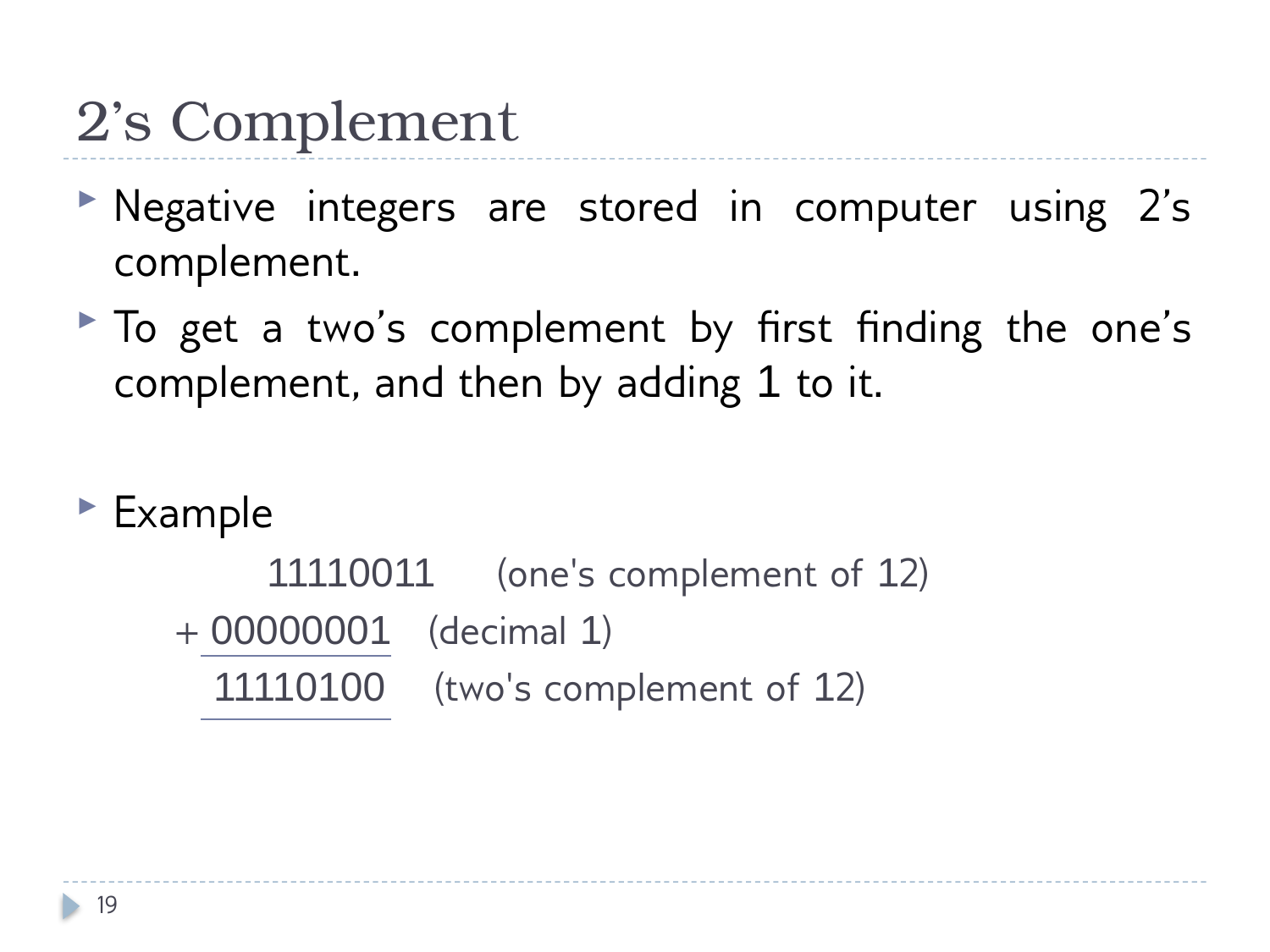

# 2’s Complement
Negative integers are stored in computer using 2’s complement.
To get a two’s complement by first finding the one’s complement, and then by adding 1 to it.

Example
	11110011     (one's complement of 12)
   + 00000001   (decimal 1)
      11110100    (two's complement of 12)

19